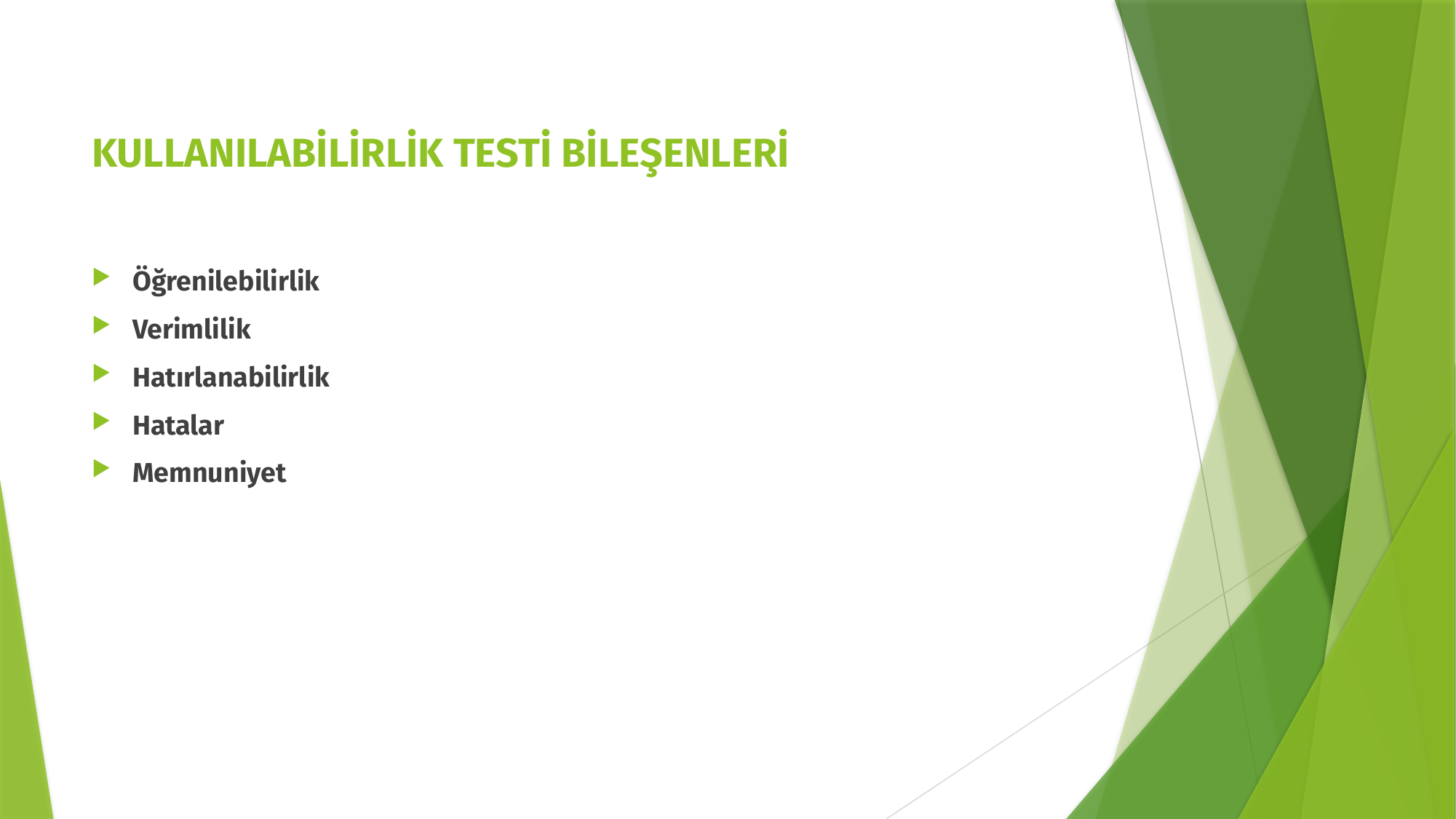

# KULLANILABİLİRLİK TESTİ BİLEŞENLERİ
Öğrenilebilirlik
Verimlilik
Hatırlanabilirlik
Hatalar
Memnuniyet